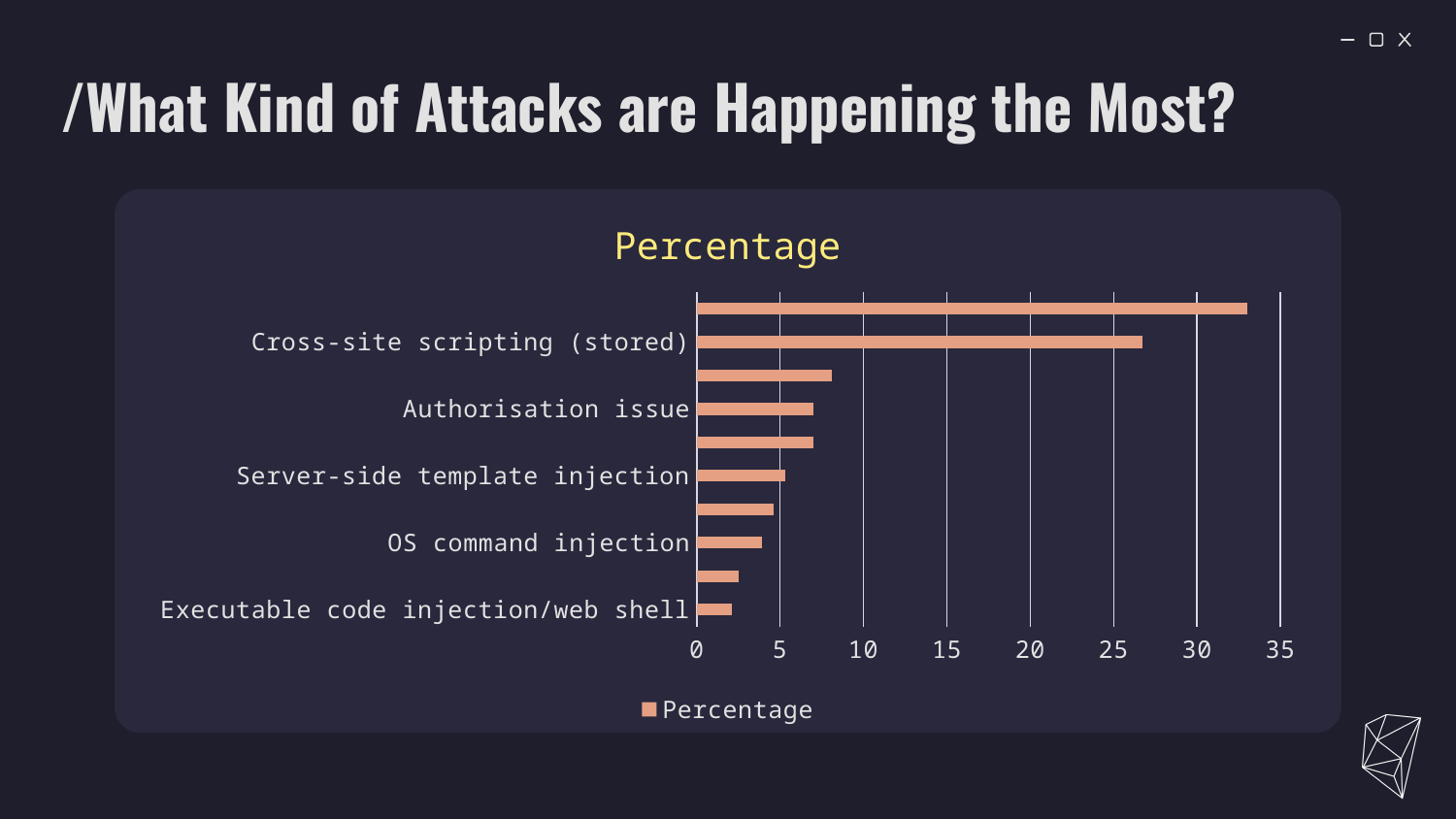

# /What Kind of Attacks are Happening the Most?

### Chart:

| Category | Percentage |
|---|---|
| Executable code injection/web shell | 2.1 |
| File path traversal | 2.5 |
| OS command injection | 3.9 |
| Server-side request forgery | 4.6 |
| Server-side template injection | 5.3 |
| Malicious file upload | 7.0 |
| Authorisation issue | 7.0 |
| XML external entity injection | 8.1 |
| Cross-site scripting (stored) | 26.7 |
| SQL injection | 33.0 |